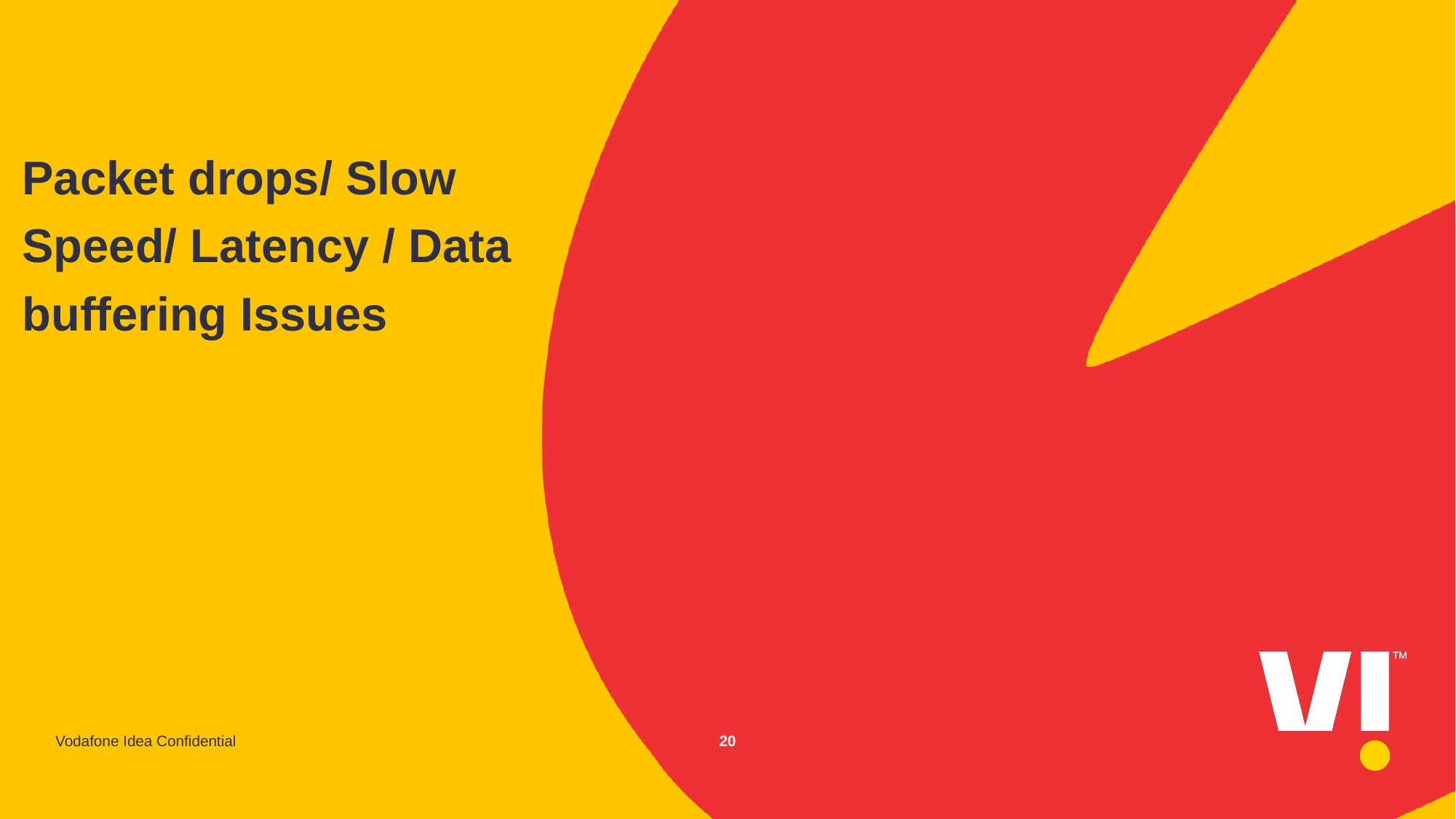

Packet drops/ Slow Speed/ Latency / Data buffering Issues
Vodafone Idea Confidential
20